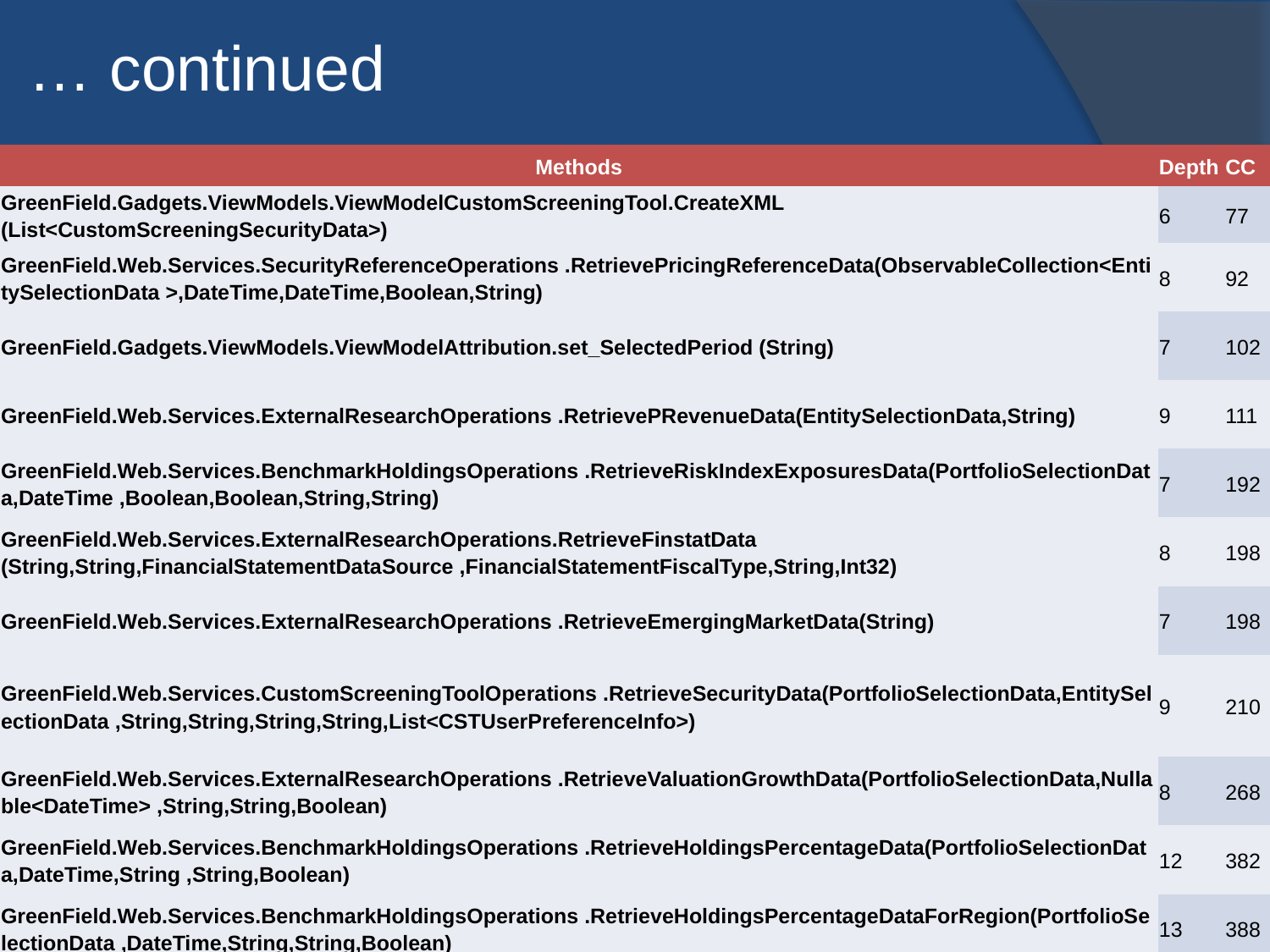

# … continued
| Methods | Depth | CC |
| --- | --- | --- |
| GreenField.Gadgets.ViewModels.ViewModelCustomScreeningTool.CreateXML (List<CustomScreeningSecurityData>) | 6 | 77 |
| GreenField.Web.Services.SecurityReferenceOperations .RetrievePricingReferenceData(ObservableCollection<EntitySelectionData >,DateTime,DateTime,Boolean,String) | 8 | 92 |
| GreenField.Gadgets.ViewModels.ViewModelAttribution.set\_SelectedPeriod (String) | 7 | 102 |
| GreenField.Web.Services.ExternalResearchOperations .RetrievePRevenueData(EntitySelectionData,String) | 9 | 111 |
| GreenField.Web.Services.BenchmarkHoldingsOperations .RetrieveRiskIndexExposuresData(PortfolioSelectionData,DateTime ,Boolean,Boolean,String,String) | 7 | 192 |
| GreenField.Web.Services.ExternalResearchOperations.RetrieveFinstatData (String,String,FinancialStatementDataSource ,FinancialStatementFiscalType,String,Int32) | 8 | 198 |
| GreenField.Web.Services.ExternalResearchOperations .RetrieveEmergingMarketData(String) | 7 | 198 |
| GreenField.Web.Services.CustomScreeningToolOperations .RetrieveSecurityData(PortfolioSelectionData,EntitySelectionData ,String,String,String,String,List<CSTUserPreferenceInfo>) | 9 | 210 |
| GreenField.Web.Services.ExternalResearchOperations .RetrieveValuationGrowthData(PortfolioSelectionData,Nullable<DateTime> ,String,String,Boolean) | 8 | 268 |
| GreenField.Web.Services.BenchmarkHoldingsOperations .RetrieveHoldingsPercentageData(PortfolioSelectionData,DateTime,String ,String,Boolean) | 12 | 382 |
| GreenField.Web.Services.BenchmarkHoldingsOperations .RetrieveHoldingsPercentageDataForRegion(PortfolioSelectionData ,DateTime,String,String,Boolean) | 13 | 388 |
46